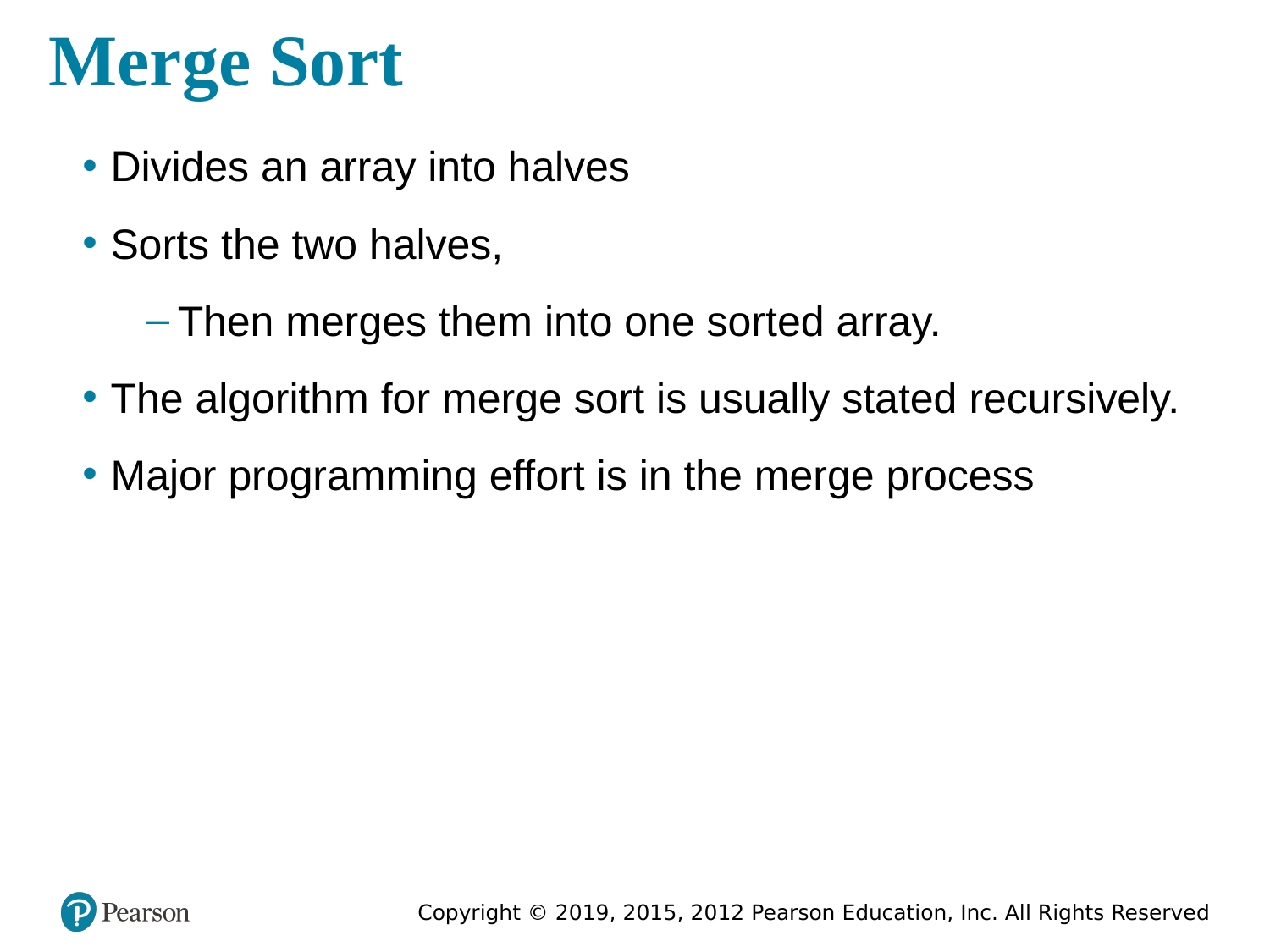

# Merge Sort
Divides an array into halves
Sorts the two halves,
Then merges them into one sorted array.
The algorithm for merge sort is usually stated recursively.
Major programming effort is in the merge process